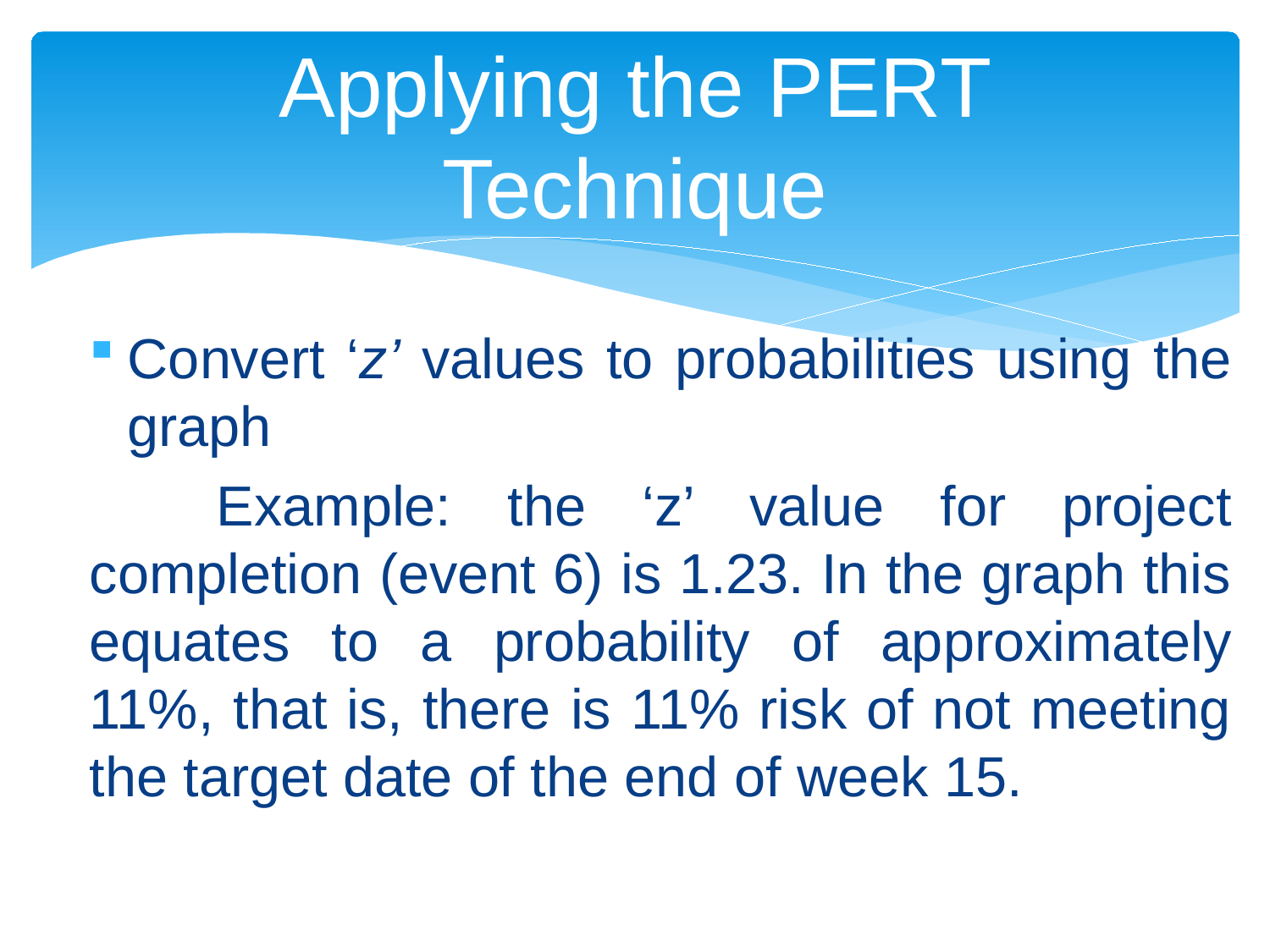

# Applying the PERT Technique
Convert ‘z’ values to probabilities using the graph
	Example: the ‘z’ value for project completion (event 6) is 1.23. In the graph this equates to a probability of approximately 11%, that is, there is 11% risk of not meeting the target date of the end of week 15.